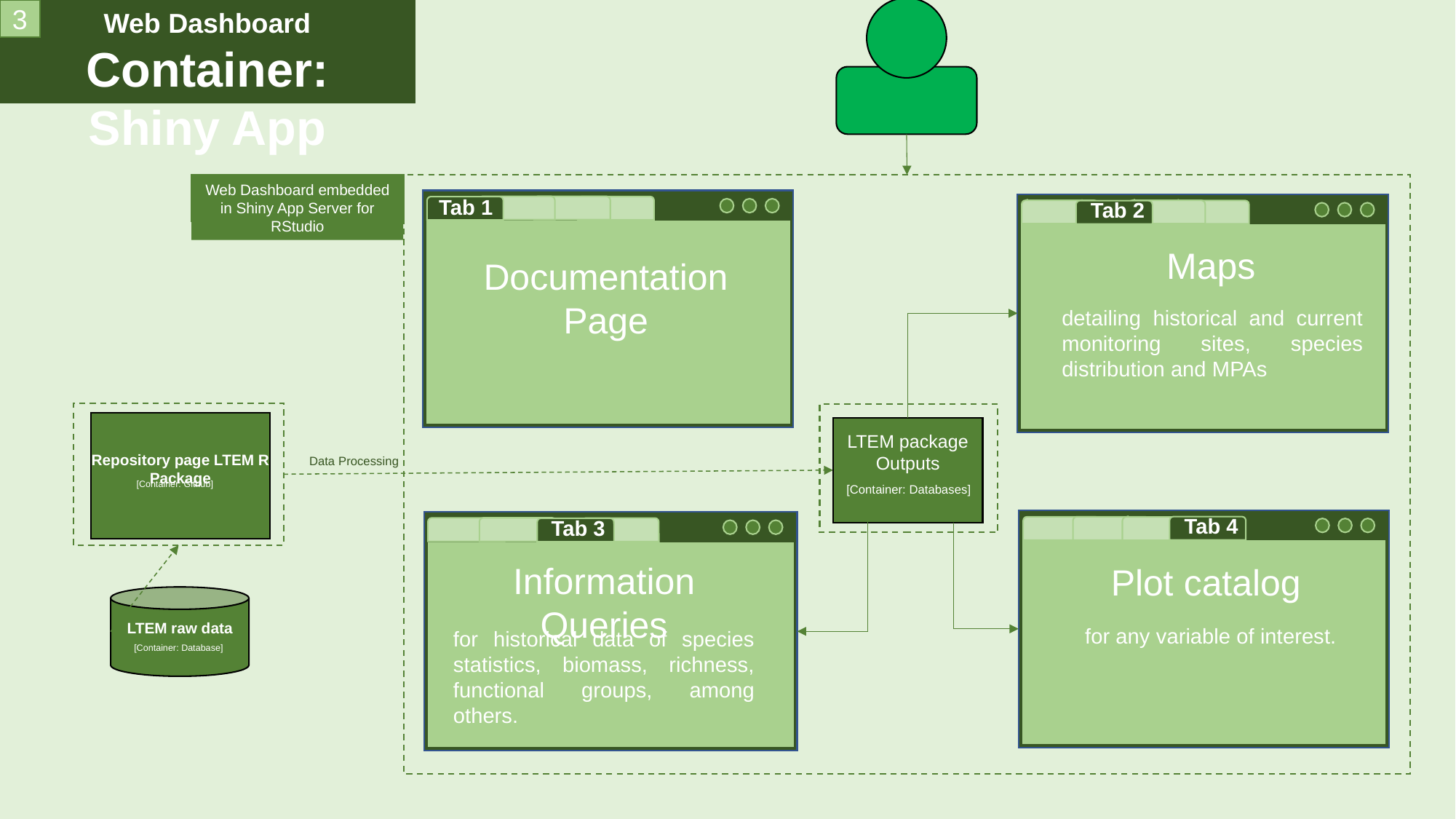

3

Web Dashboard
Container: Shiny App

Web Dashboard embedded in Shiny App Server for RStudio

Tab 1

Tab 2

Maps
Documentation Page
detailing historical and current monitoring sites, species distribution and MPAs

LTEM package Outputs
Repository page LTEM R Package
Data Processing
[Container: Github]
[Container: Databases]
Tab 4

Tab 3

Information Queries
Plot catalog

LTEM raw data
for any variable of interest.
for historical data of species statistics, biomass, richness, functional groups, among others.
[Container: Database]